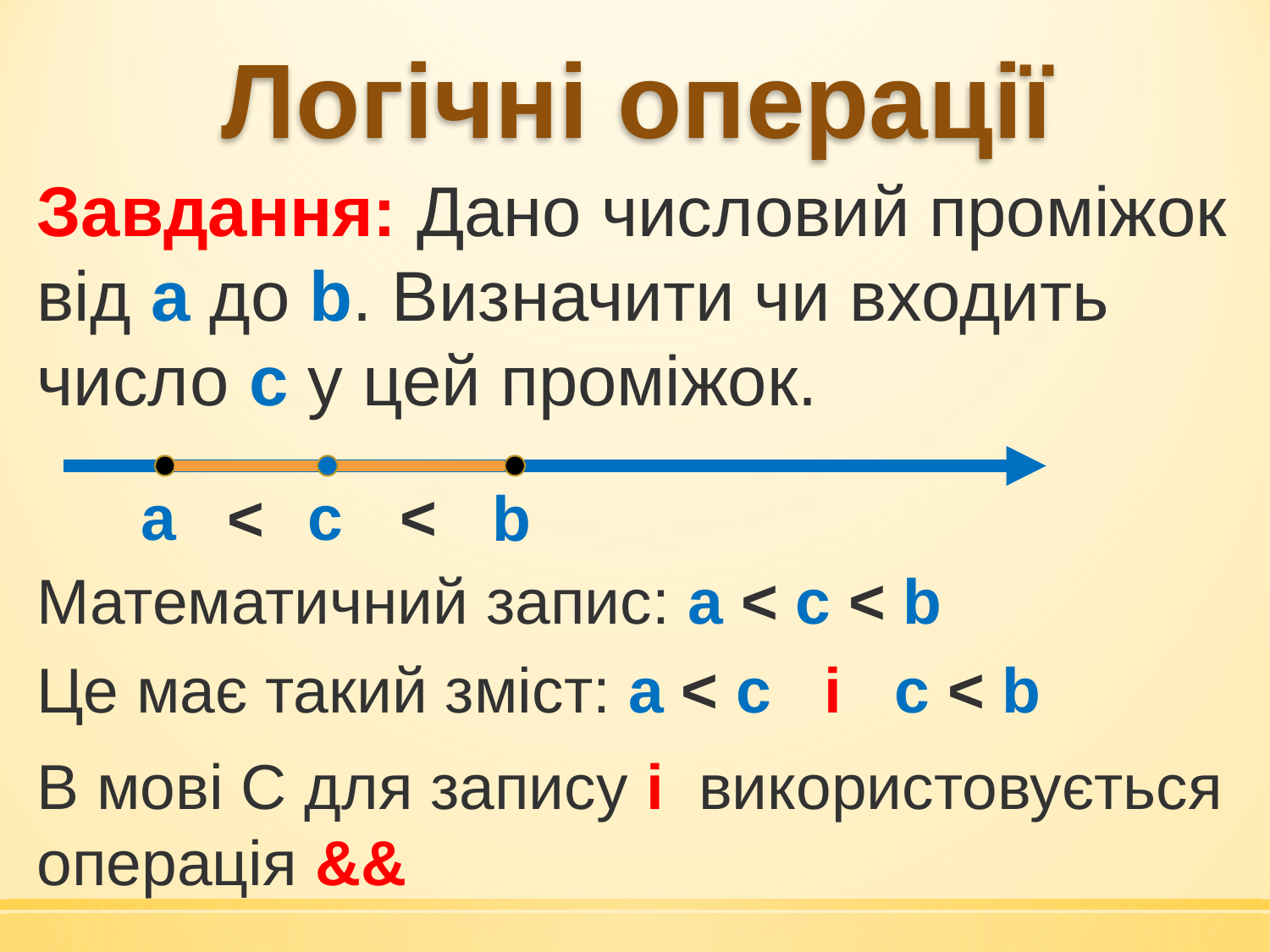

# Логічні операції
Завдання: Дано числовий проміжок від a до b. Визначити чи входить число c у цей проміжок.

a
<
c
<
b
Математичний запис: a < c < b
Це має такий зміст: a < c   і   с < b
В мові С для запису і  використовується
операція &&